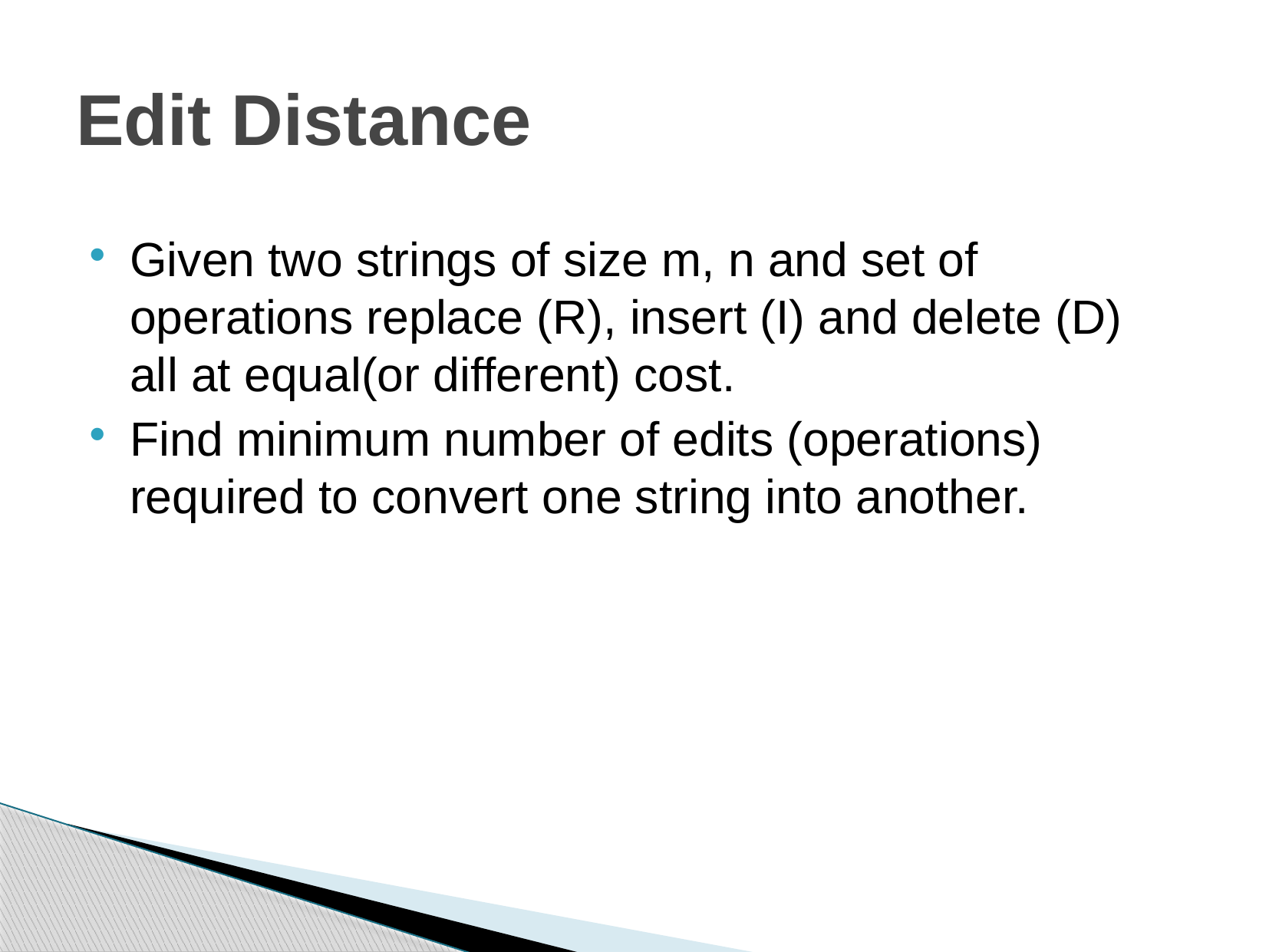

# Edit Distance
Given two strings of size m, n and set of operations replace (R), insert (I) and delete (D) all at equal(or different) cost.
Find minimum number of edits (operations) required to convert one string into another.